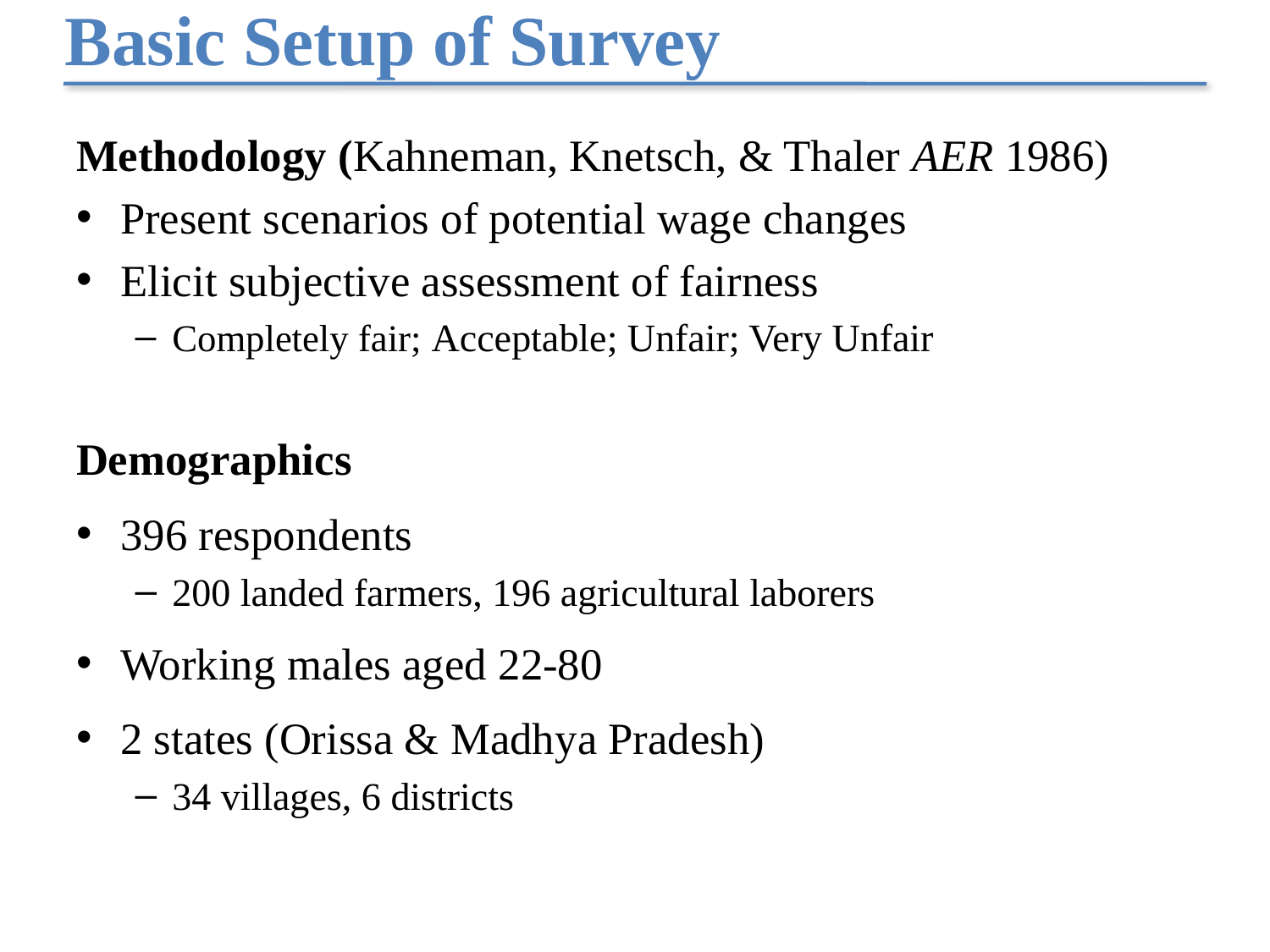

# Basic Setup of Survey
Methodology (Kahneman, Knetsch, & Thaler AER 1986)
Present scenarios of potential wage changes
Elicit subjective assessment of fairness
Completely fair; Acceptable; Unfair; Very Unfair

Demographics

396 respondents
200 landed farmers, 196 agricultural laborers

Working males aged 22-80

2 states (Orissa & Madhya Pradesh)
34 villages, 6 districts